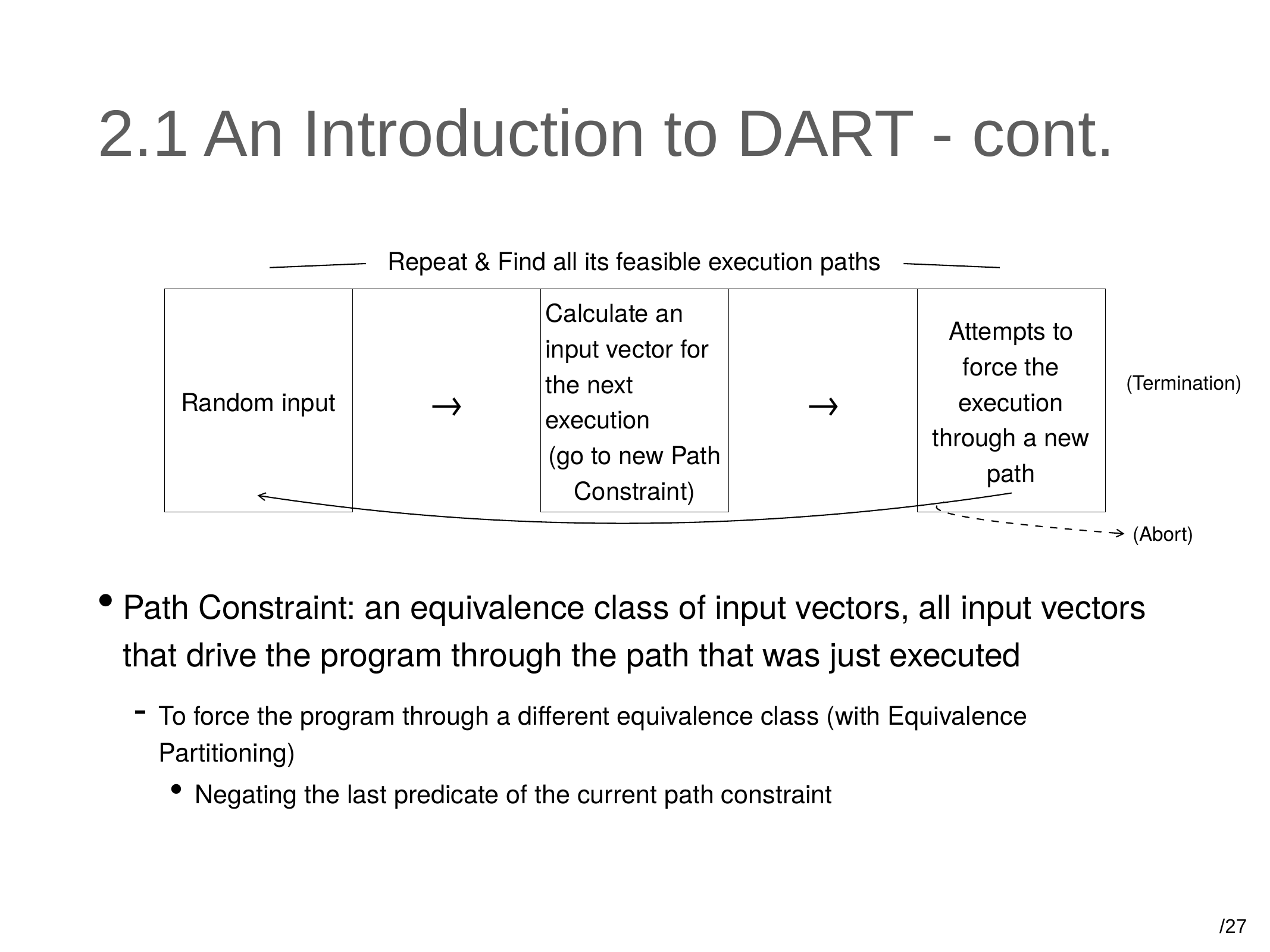

# 2.1 An Introduction to DART - cont.
| Repeat & Find all its feasible execution paths |  |  |  |  |
| --- | --- | --- | --- | --- |
| Random input | → | Calculate an input vector for the next execution (go to new Path Constraint) | → | Attempts to force the execution through a new path |

(Termination)

(Abort)
Path Constraint: an equivalence class of input vectors, all input vectors that drive the program through the path that was just executed
To force the program through a different equivalence class (with Equivalence Partitioning)
Negating the last predicate of the current path constraint
14